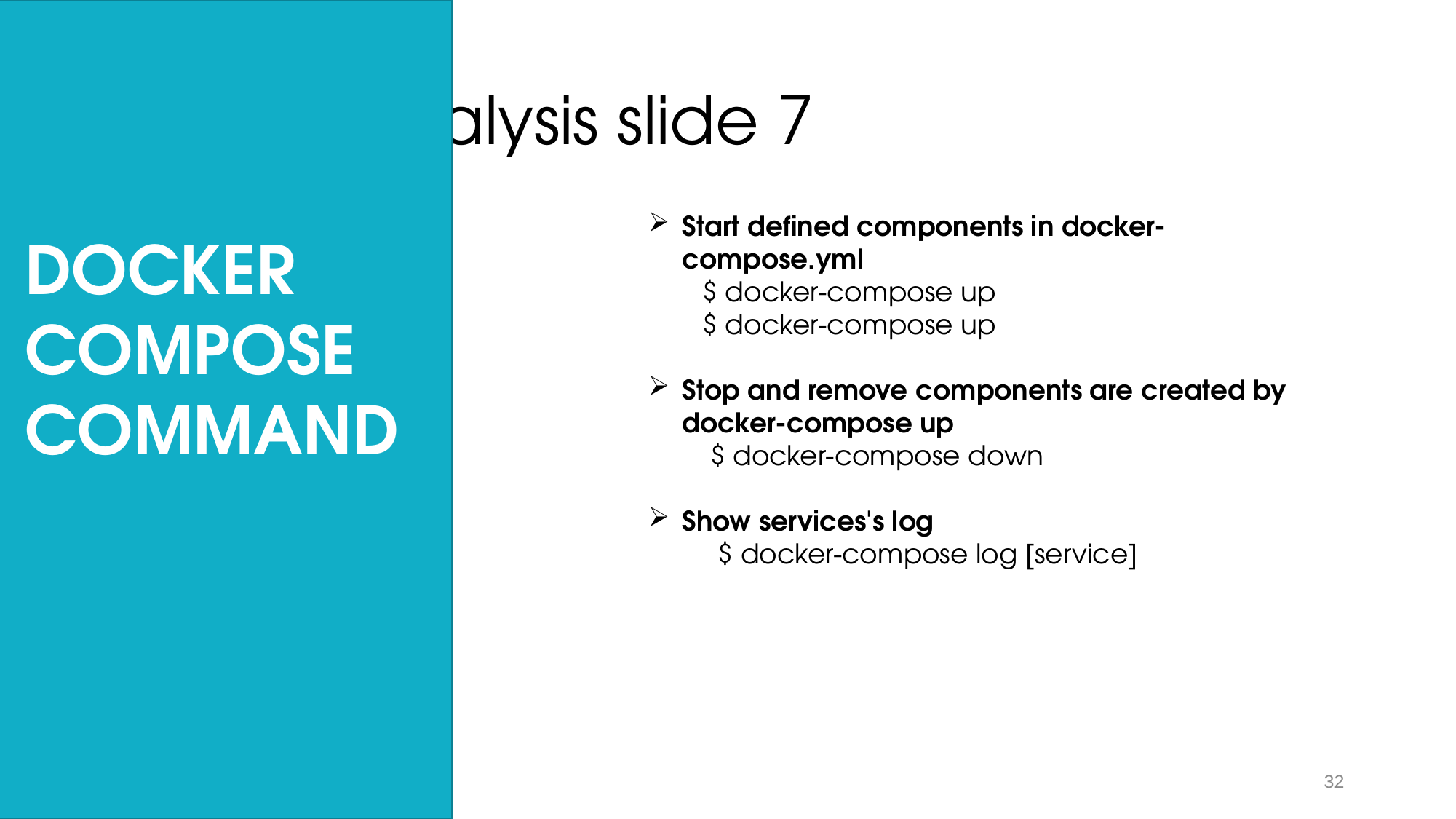

# Project analysis slide 7
Start defined components in docker-compose.yml
$ docker-compose up
$ docker-compose up

Stop and remove components are created by docker-compose up
 $ docker-compose down

Show services's log
  $ docker-compose log [service]
DOCKER COMPOSE
COMMAND
32